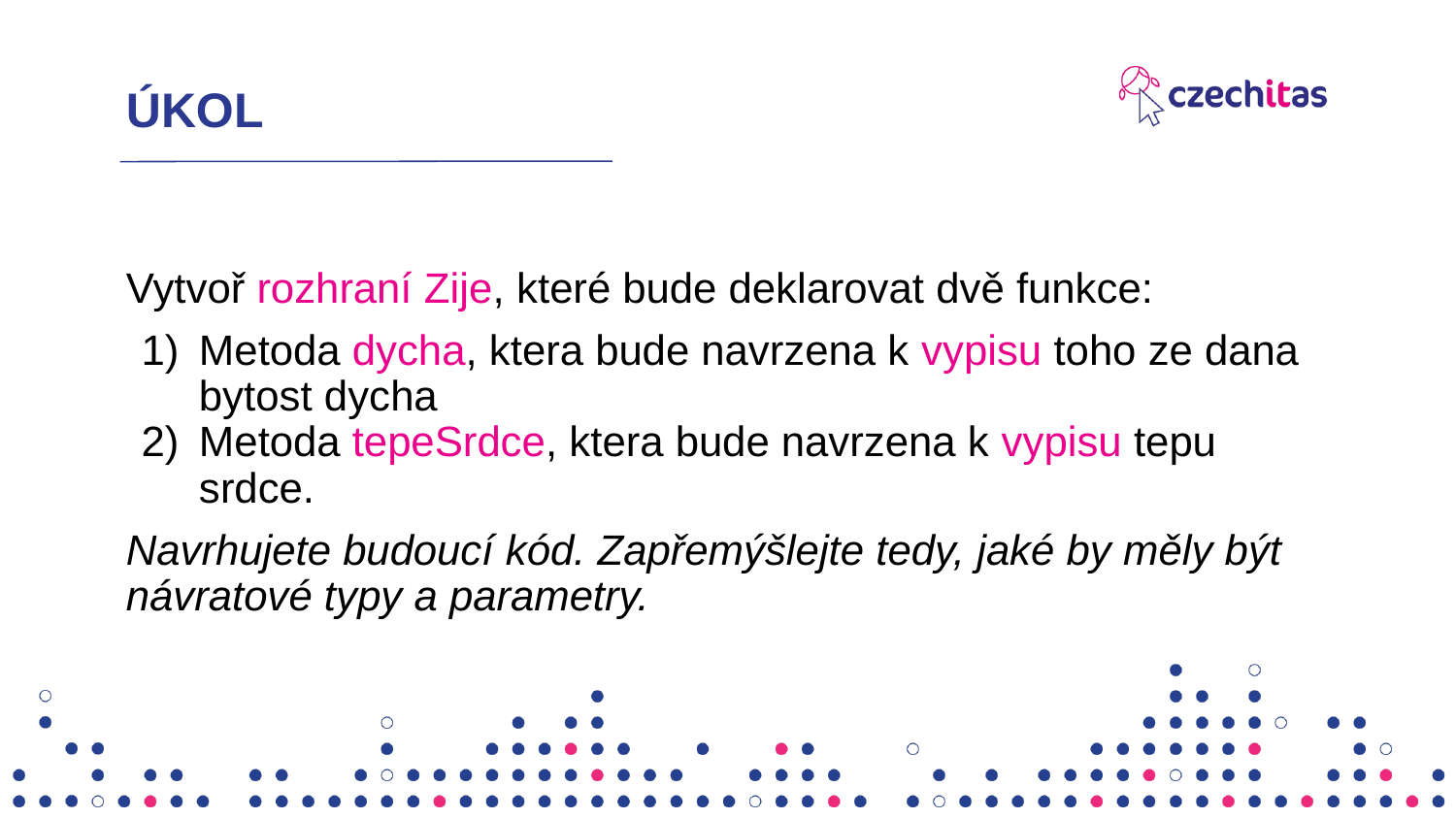

# ÚKOL
Vytvoř rozhraní Zije, které bude deklarovat dvě funkce:
Metoda dycha, ktera bude navrzena k vypisu toho ze dana bytost dycha
Metoda tepeSrdce, ktera bude navrzena k vypisu tepu srdce.
Navrhujete budoucí kód. Zapřemýšlejte tedy, jaké by měly být návratové typy a parametry.